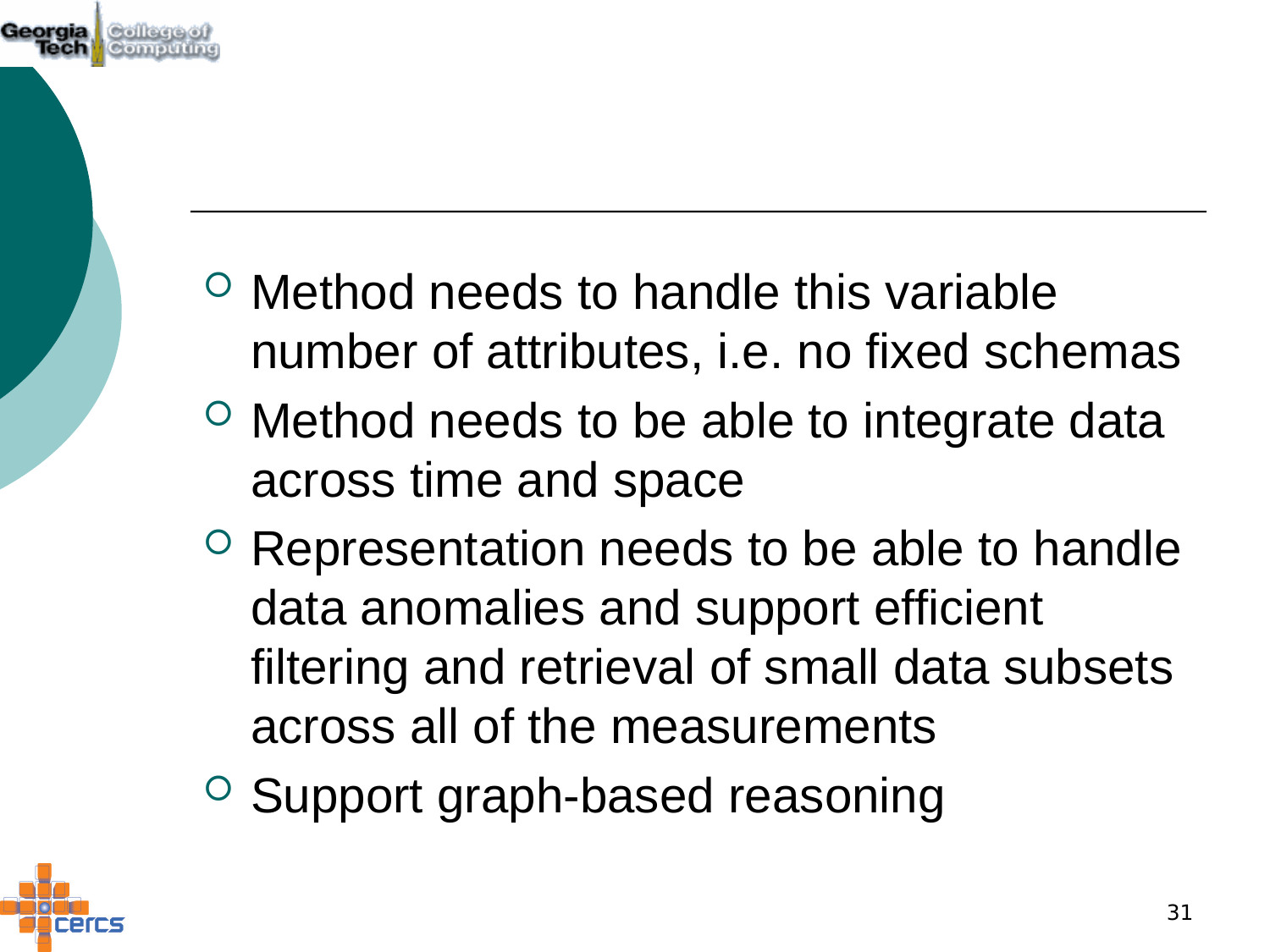

#
Method needs to handle this variable number of attributes, i.e. no fixed schemas
Method needs to be able to integrate data across time and space
Representation needs to be able to handle data anomalies and support efficient filtering and retrieval of small data subsets across all of the measurements
Support graph-based reasoning

31